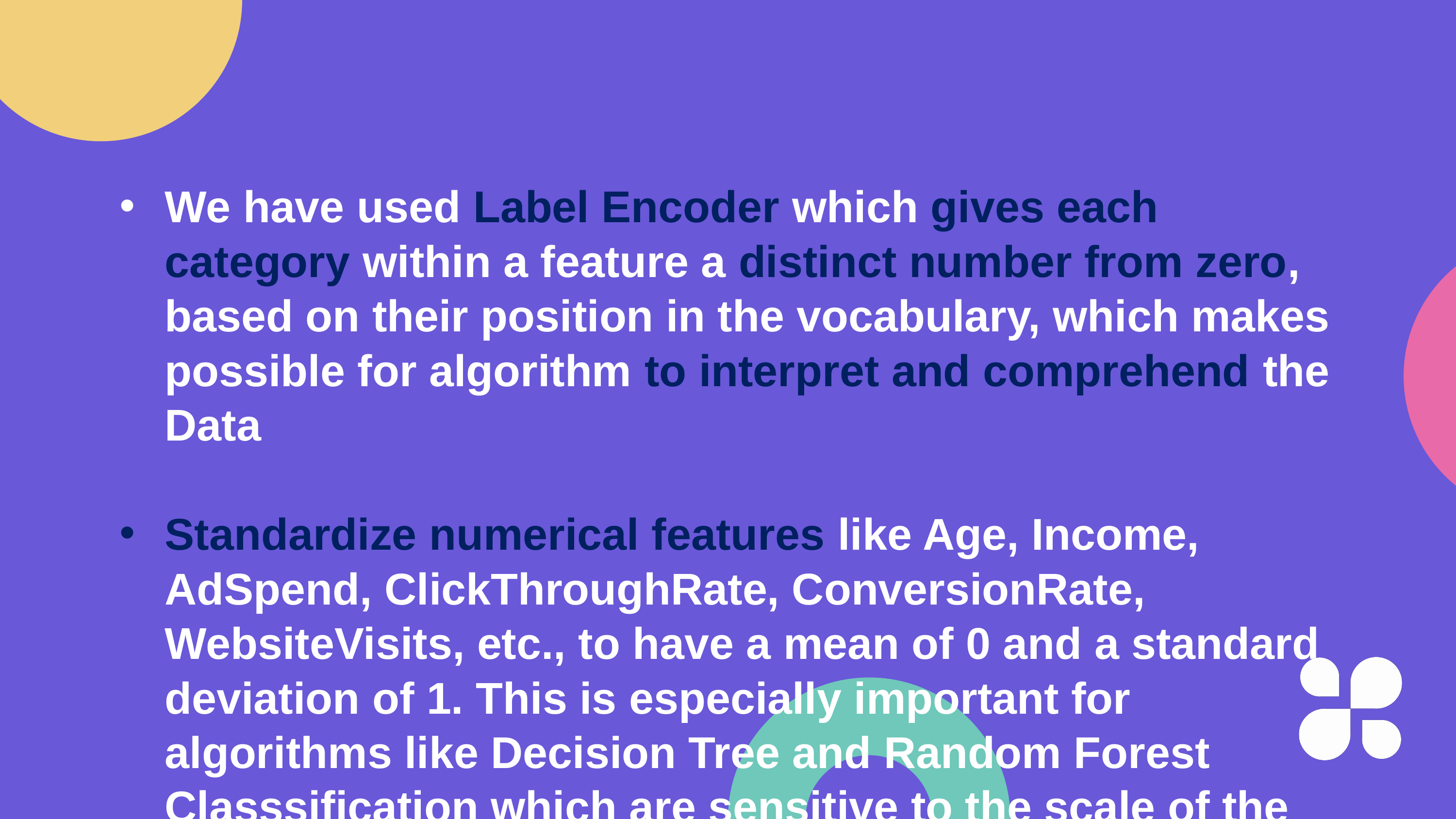

We have used Label Encoder which gives each category within a feature a distinct number from zero, based on their position in the vocabulary, which makes possible for algorithm to interpret and comprehend the Data

Standardize numerical features like Age, Income, AdSpend, ClickThroughRate, ConversionRate, WebsiteVisits, etc., to have a mean of 0 and a standard deviation of 1. This is especially important for algorithms like Decision Tree and Random Forest Classsification which are sensitive to the scale of the features.